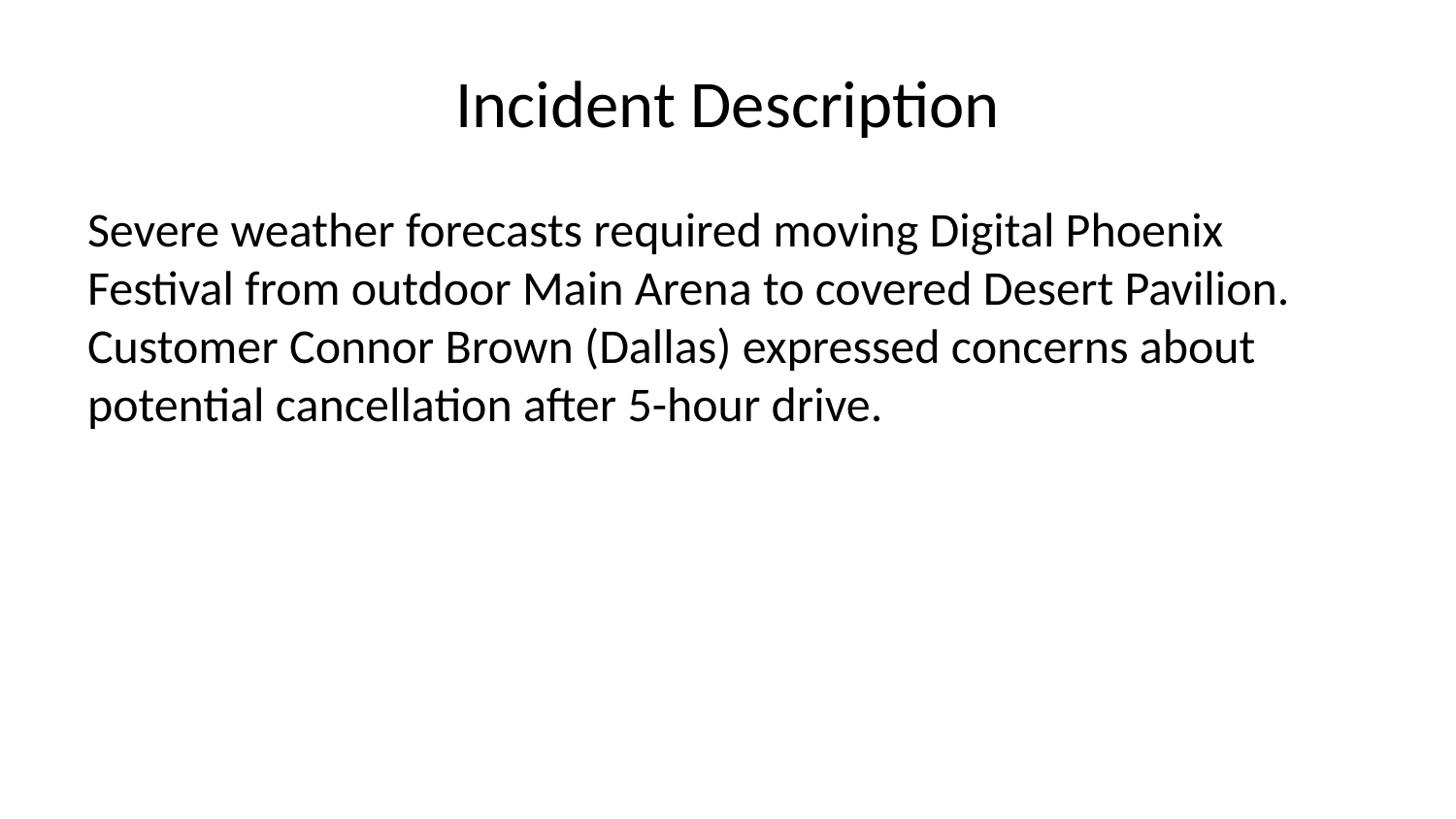

# Incident Description
Severe weather forecasts required moving Digital Phoenix Festival from outdoor Main Arena to covered Desert Pavilion. Customer Connor Brown (Dallas) expressed concerns about potential cancellation after 5-hour drive.